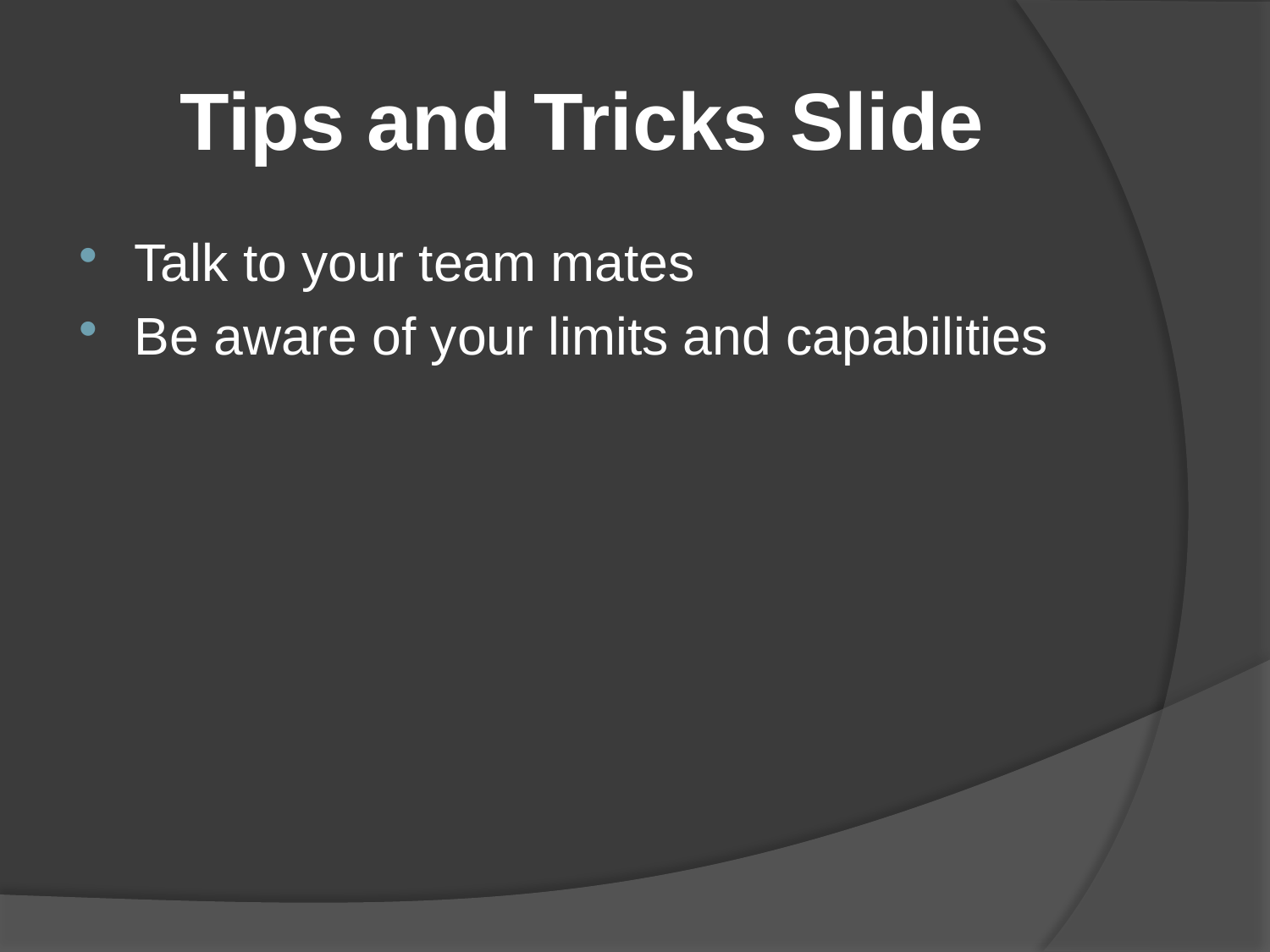

# Tips and Tricks Slide
Talk to your team mates
Be aware of your limits and capabilities